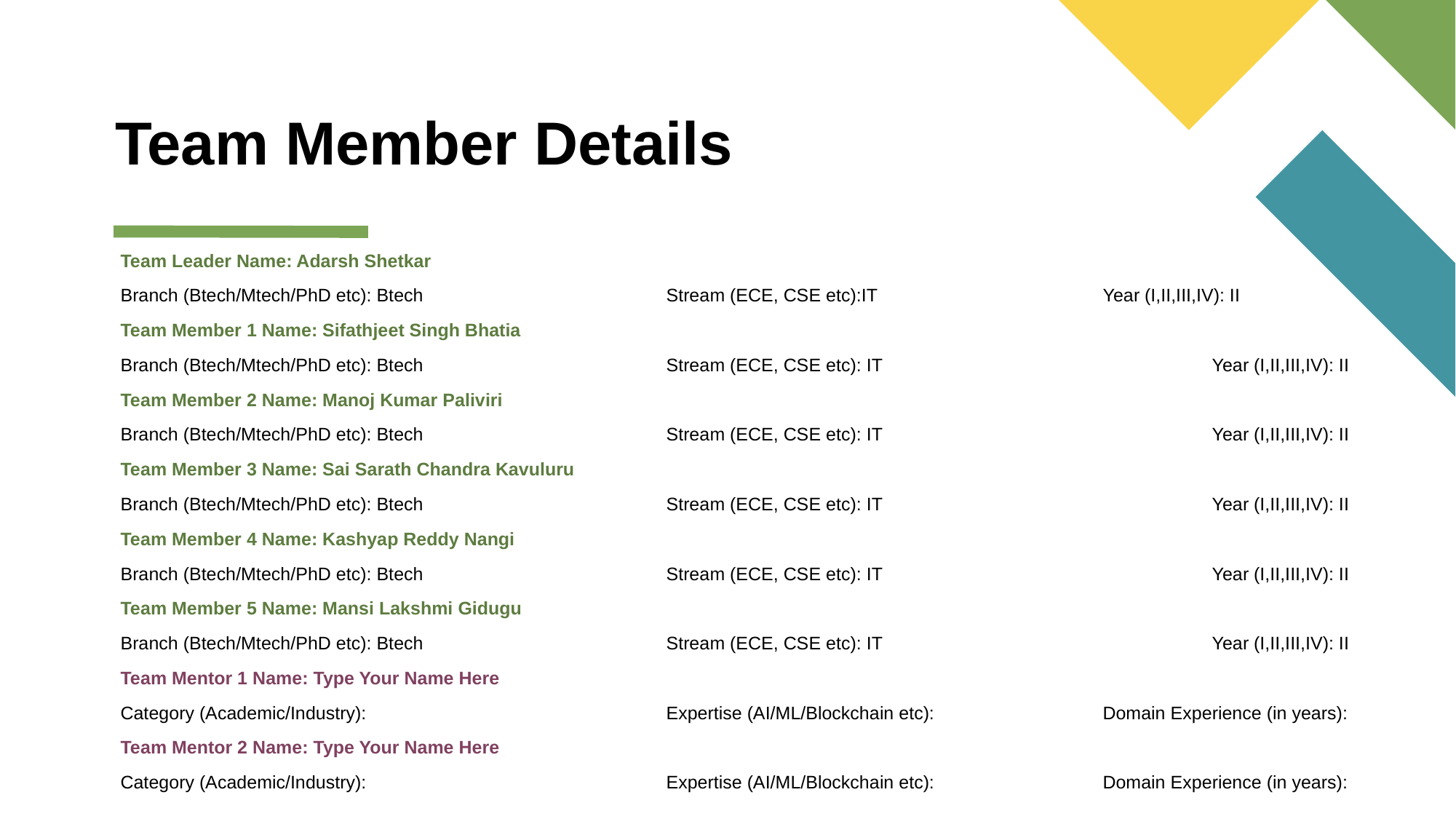

# Team Member Details
Team Leader Name: Adarsh Shetkar
Branch (Btech/Mtech/PhD etc): Btech 			Stream (ECE, CSE etc):IT			Year (I,II,III,IV): II
Team Member 1 Name: Sifathjeet Singh Bhatia
Branch (Btech/Mtech/PhD etc): Btech 			Stream (ECE, CSE etc): IT 			Year (I,II,III,IV): II
Team Member 2 Name: Manoj Kumar Paliviri
Branch (Btech/Mtech/PhD etc): Btech 			Stream (ECE, CSE etc): IT 			Year (I,II,III,IV): II
Team Member 3 Name: Sai Sarath Chandra Kavuluru
Branch (Btech/Mtech/PhD etc): Btech 			Stream (ECE, CSE etc): IT 			Year (I,II,III,IV): II
Team Member 4 Name: Kashyap Reddy Nangi
Branch (Btech/Mtech/PhD etc): Btech 			Stream (ECE, CSE etc): IT 			Year (I,II,III,IV): II
Team Member 5 Name: Mansi Lakshmi Gidugu
Branch (Btech/Mtech/PhD etc): Btech 			Stream (ECE, CSE etc): IT 			Year (I,II,III,IV): II
Team Mentor 1 Name: Type Your Name Here
Category (Academic/Industry): 			Expertise (AI/ML/Blockchain etc): 		Domain Experience (in years):
Team Mentor 2 Name: Type Your Name Here
Category (Academic/Industry):		 	Expertise (AI/ML/Blockchain etc): 		Domain Experience (in years):